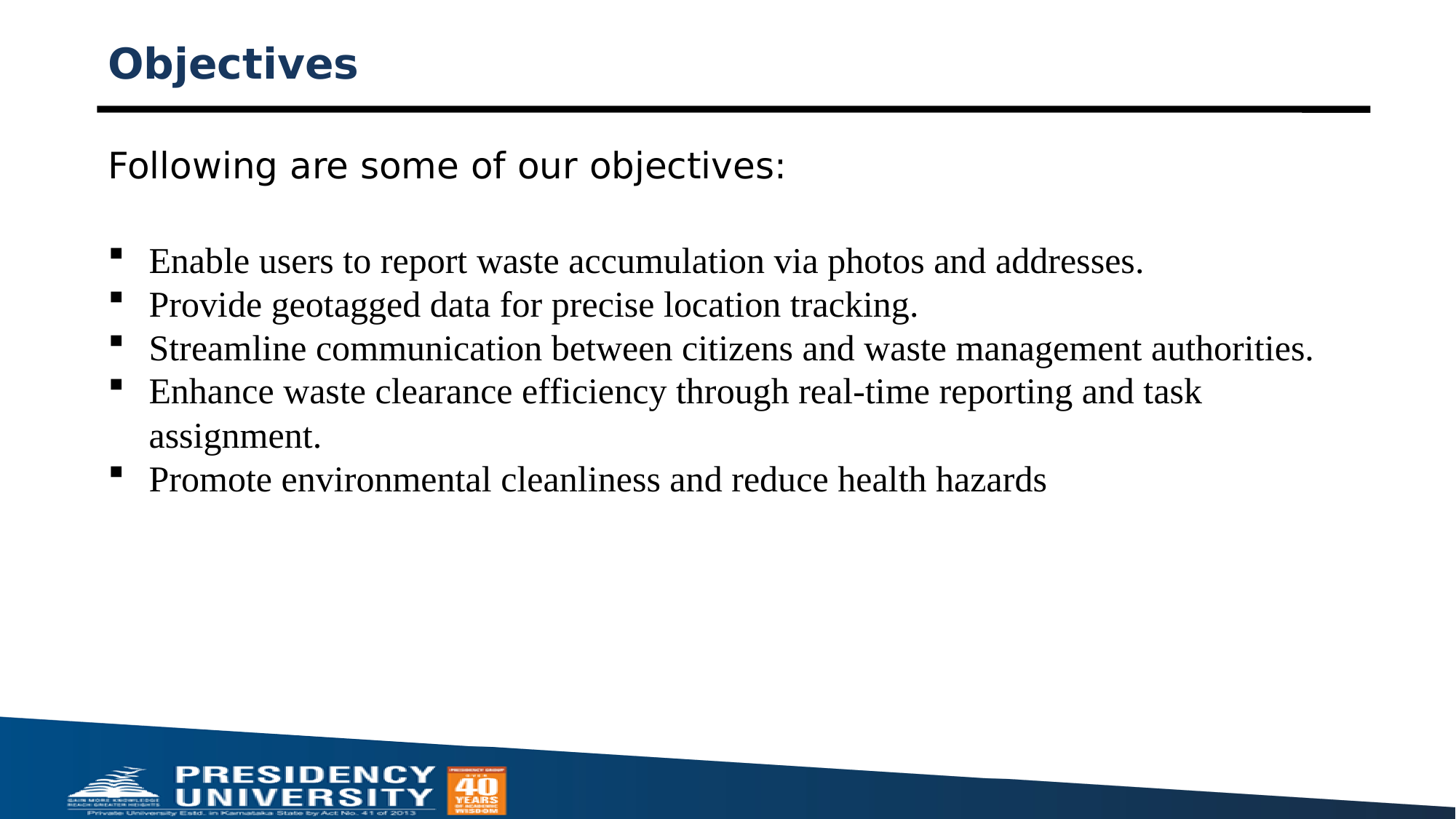

# Objectives
Following are some of our objectives:

Enable users to report waste accumulation via photos and addresses.
Provide geotagged data for precise location tracking.
Streamline communication between citizens and waste management authorities.
Enhance waste clearance efficiency through real-time reporting and task assignment.
Promote environmental cleanliness and reduce health hazards